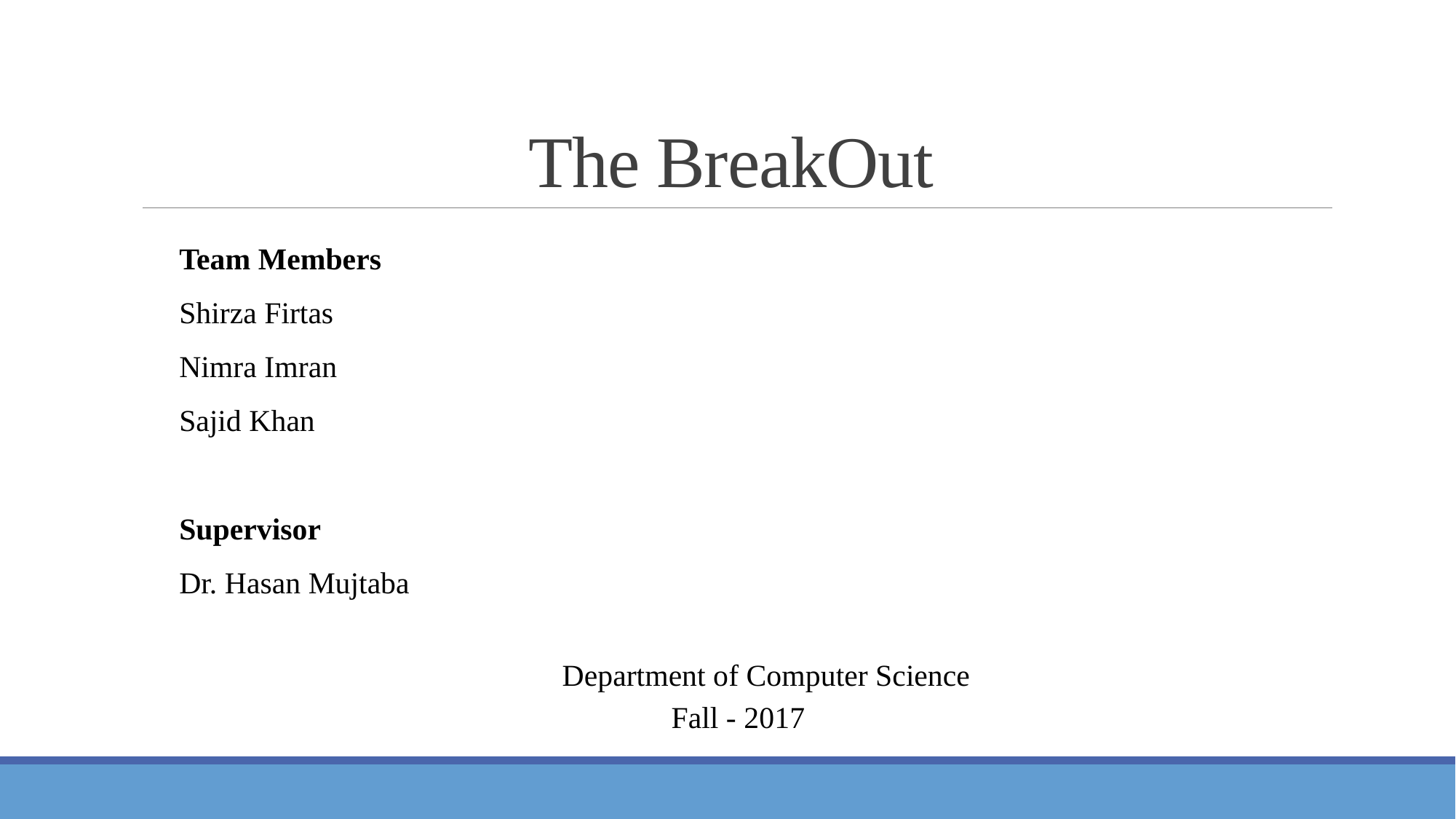

# The BreakOut
Team Members
Shirza Firtas
Nimra Imran
Sajid Khan

Supervisor
Dr. Hasan Mujtaba

		Department of Computer Science
			Fall - 2017